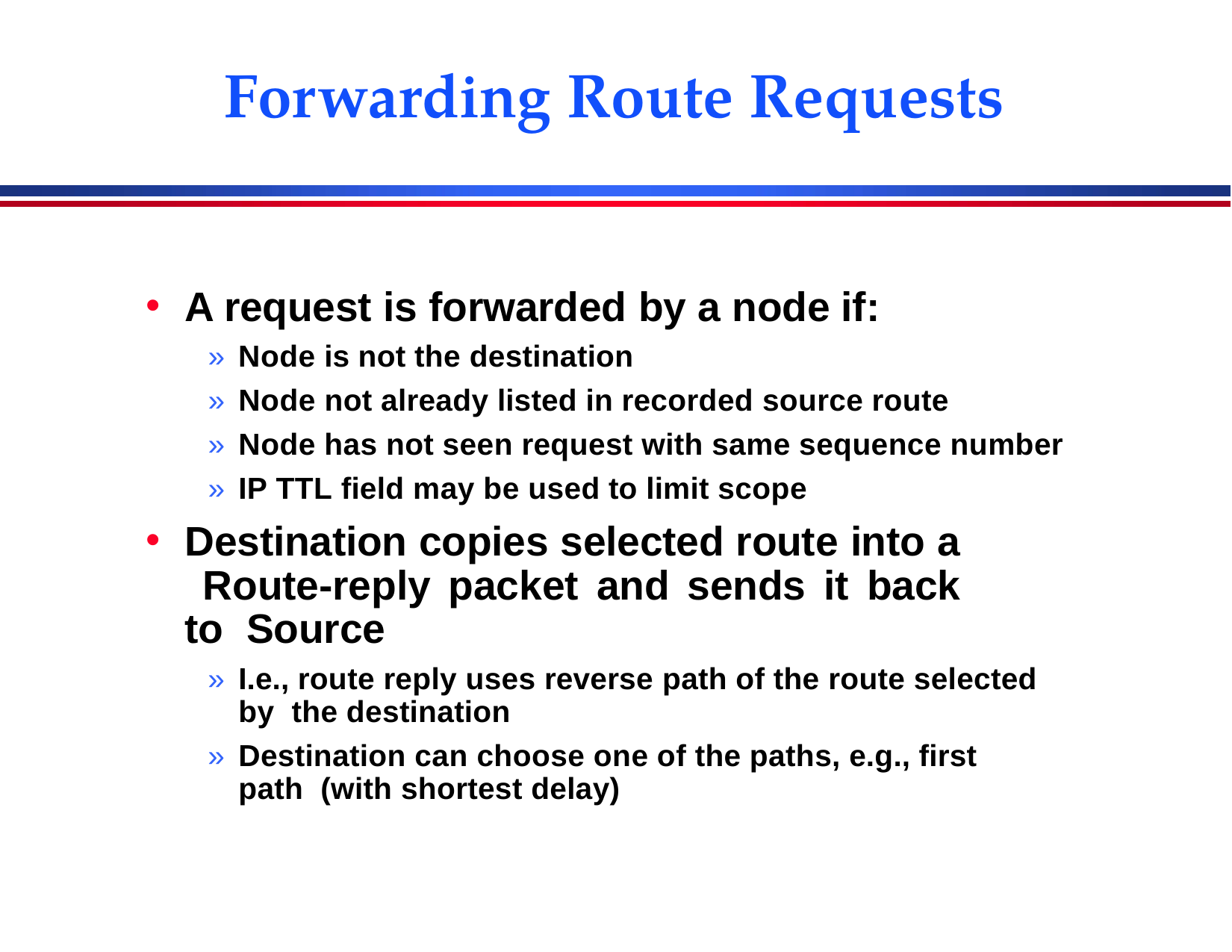

# Forwarding Route Requests
A request is forwarded by a node if:
» Node is not the destination
» Node not already listed in recorded source route
» Node has not seen request with same sequence number
» IP TTL field may be used to limit scope
Destination copies selected route into a  Route-reply packet and sends it back to  Source
» I.e., route reply uses reverse path of the route selected by  the destination
» Destination can choose one of the paths, e.g., first path  (with shortest delay)